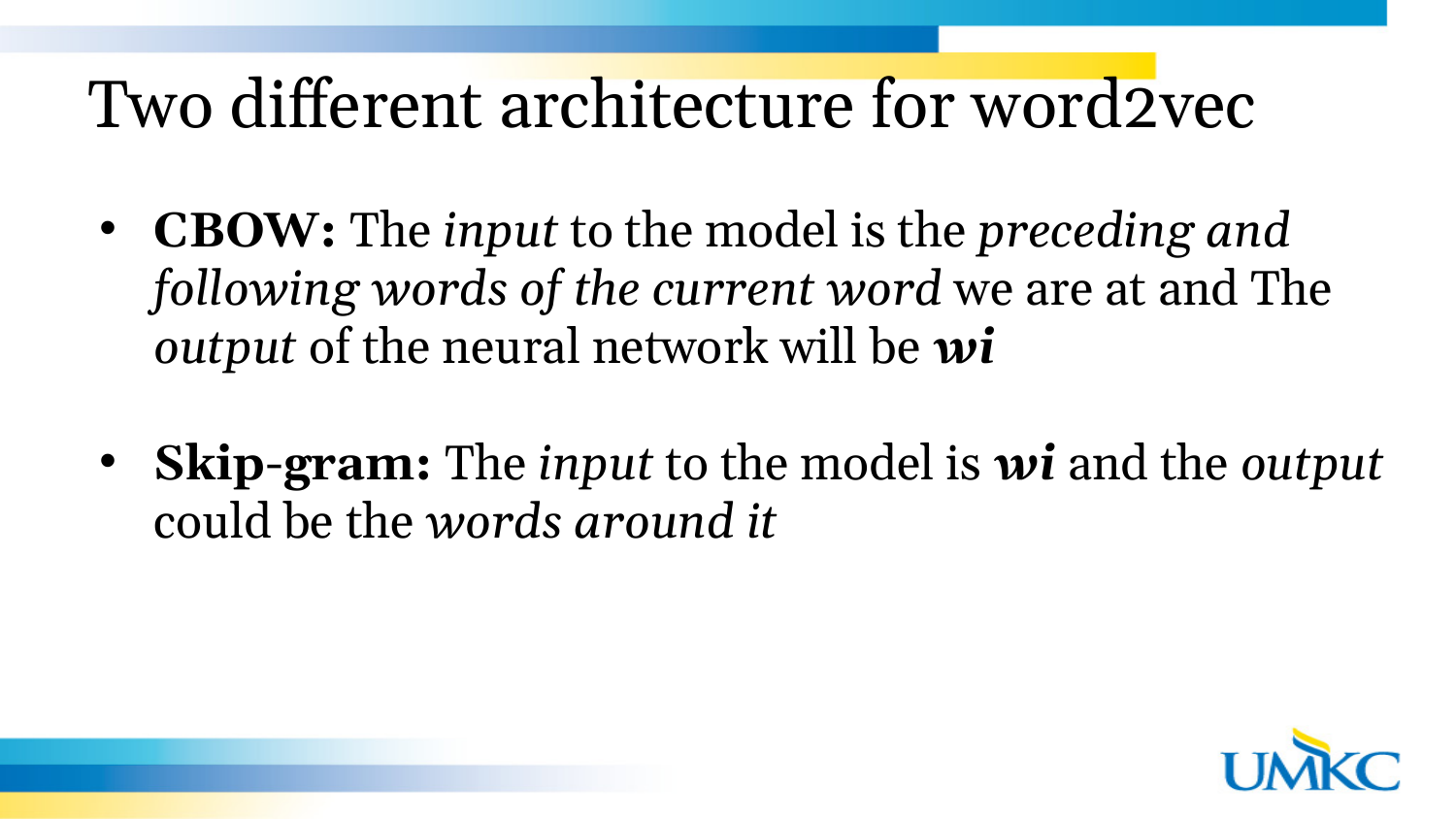

Two different architecture for word2vec
CBOW: The input to the model is the preceding and following words of the current word we are at and The output of the neural network will be wi

Skip-gram: The input to the model is wi and the output could be the words around it